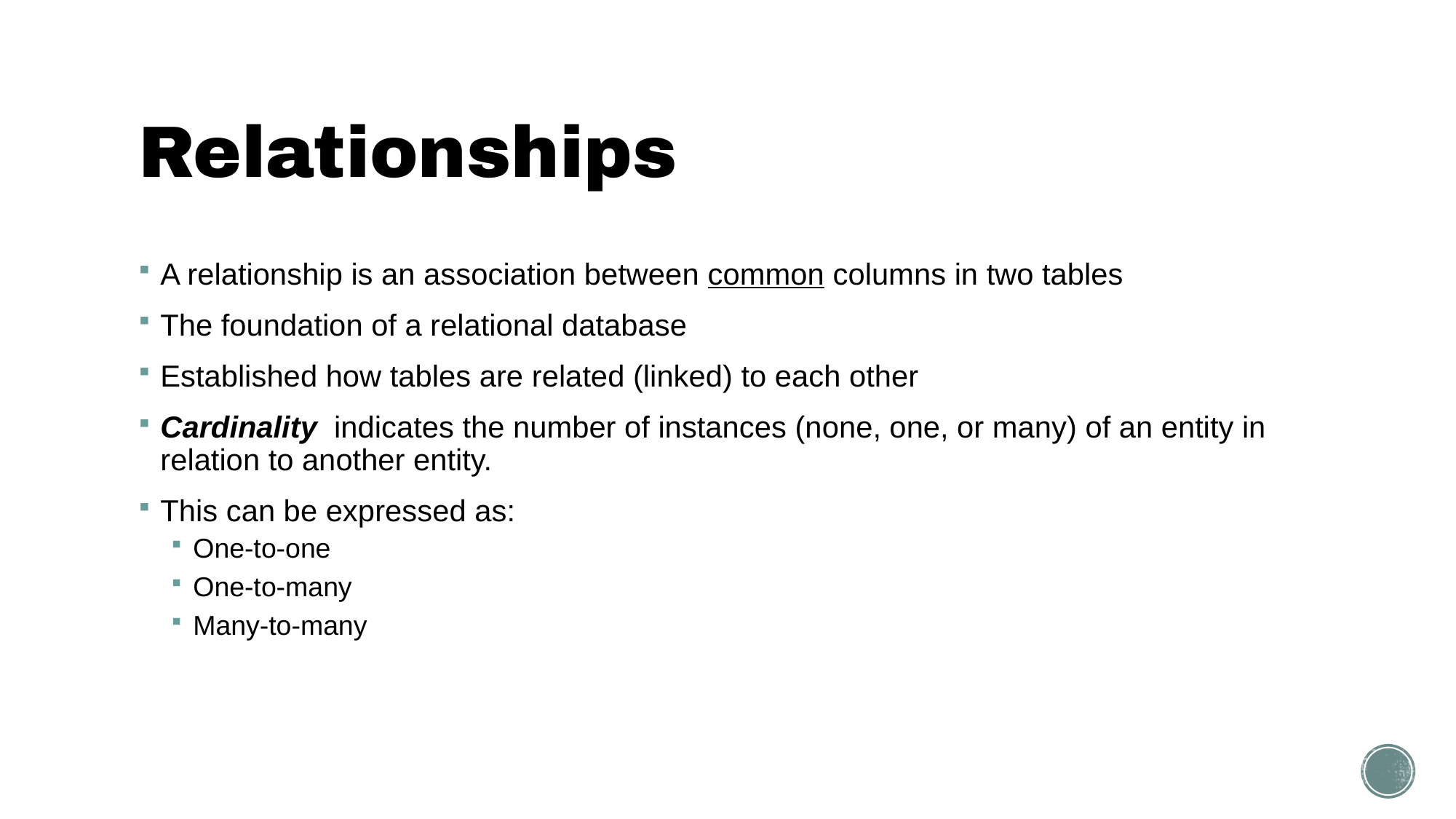

# Relationships
A relationship is an association between common columns in two tables
The foundation of a relational database
Established how tables are related (linked) to each other
Cardinality  indicates the number of instances (none, one, or many) of an entity in relation to another entity.
This can be expressed as:
One-to-one
One-to-many
Many-to-many